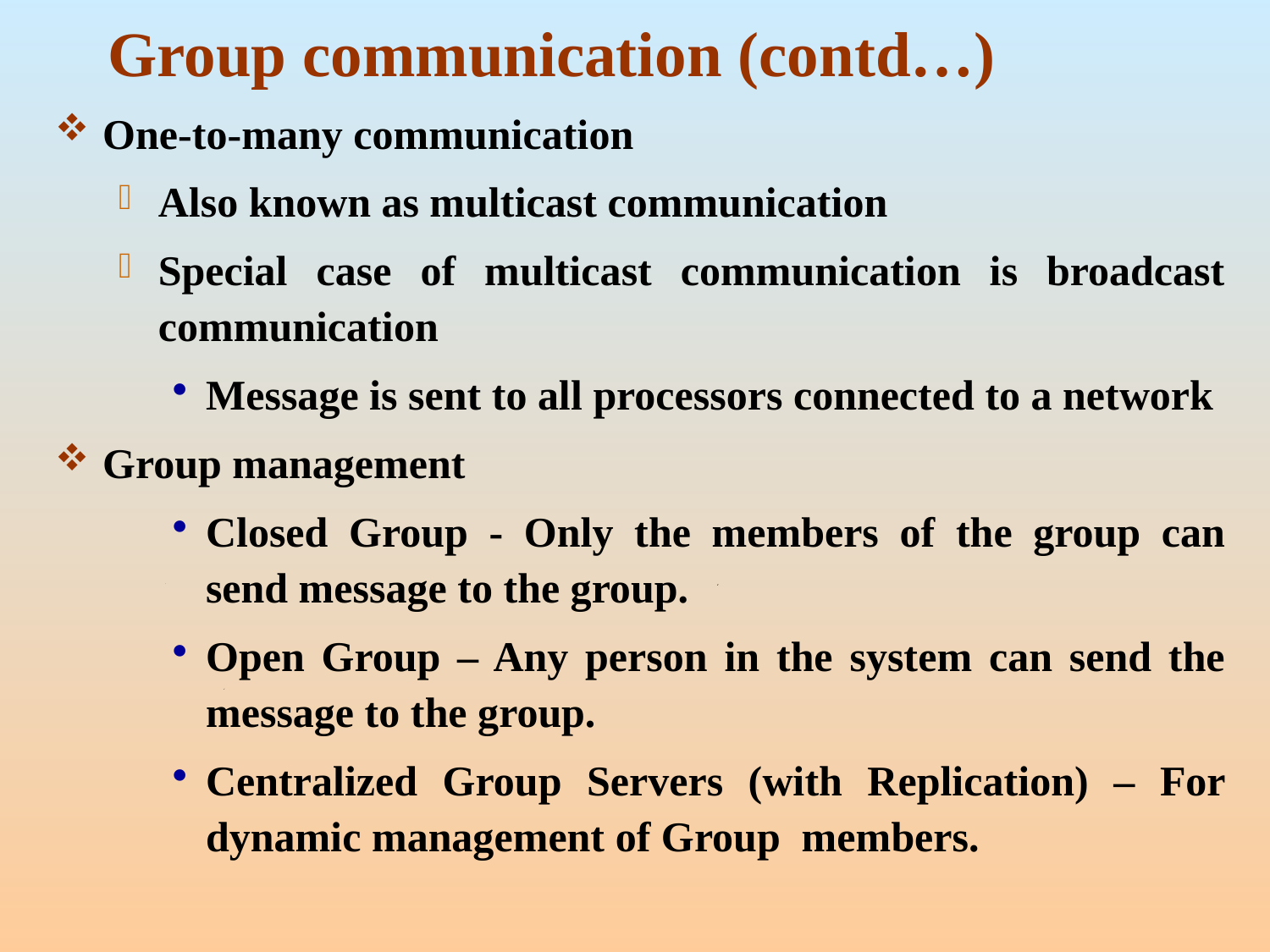

# Group communication (contd…)
One-to-many communication
Also known as multicast communication
Special case of multicast communication is broadcast communication
Message is sent to all processors connected to a network
Group management
Closed Group - Only the members of the group can send message to the group.
Open Group – Any person in the system can send the message to the group.
Centralized Group Servers (with Replication) – For dynamic management of Group  members.